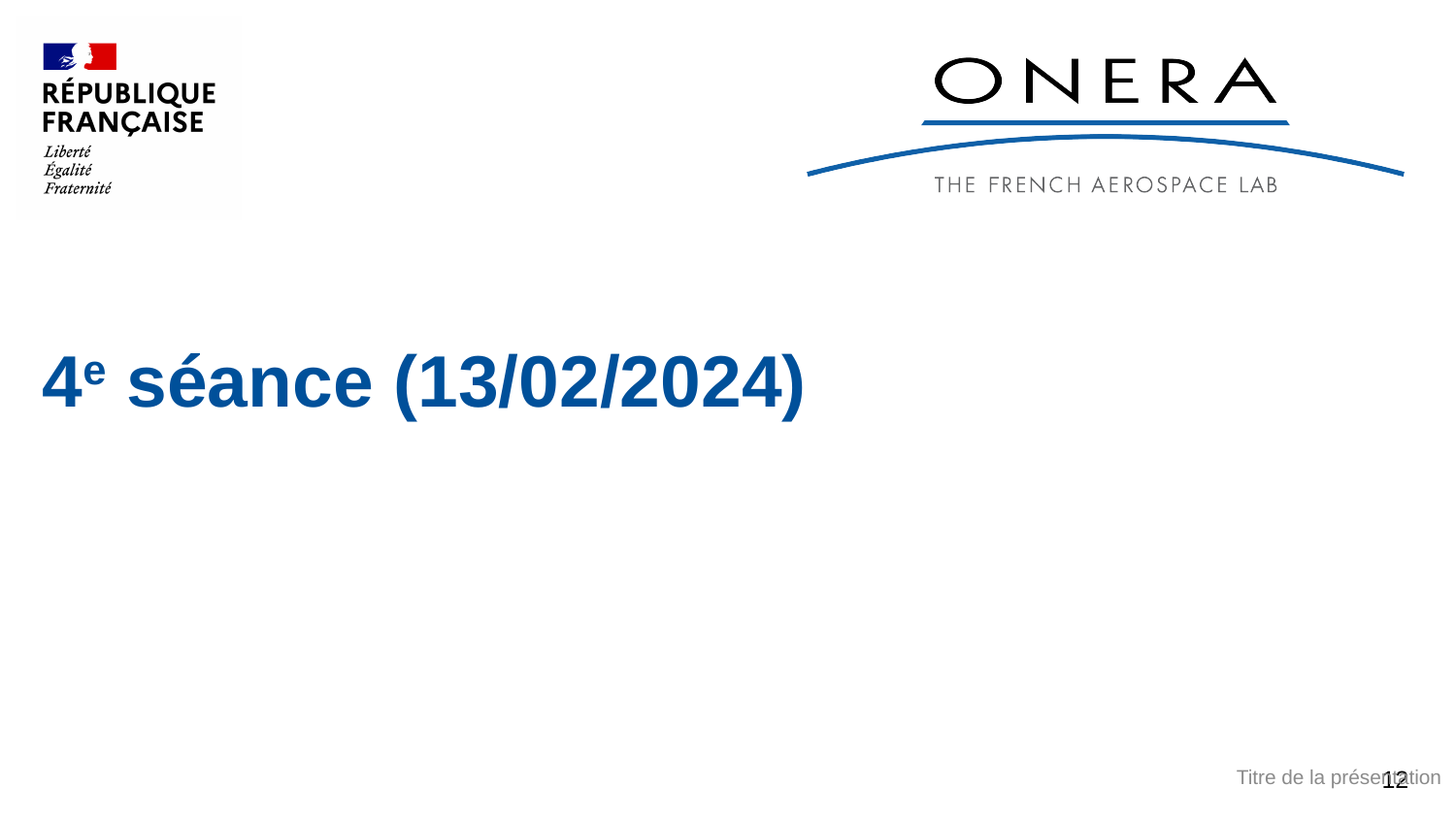

# 4e séance (13/02/2024)

12
Titre de la présentation